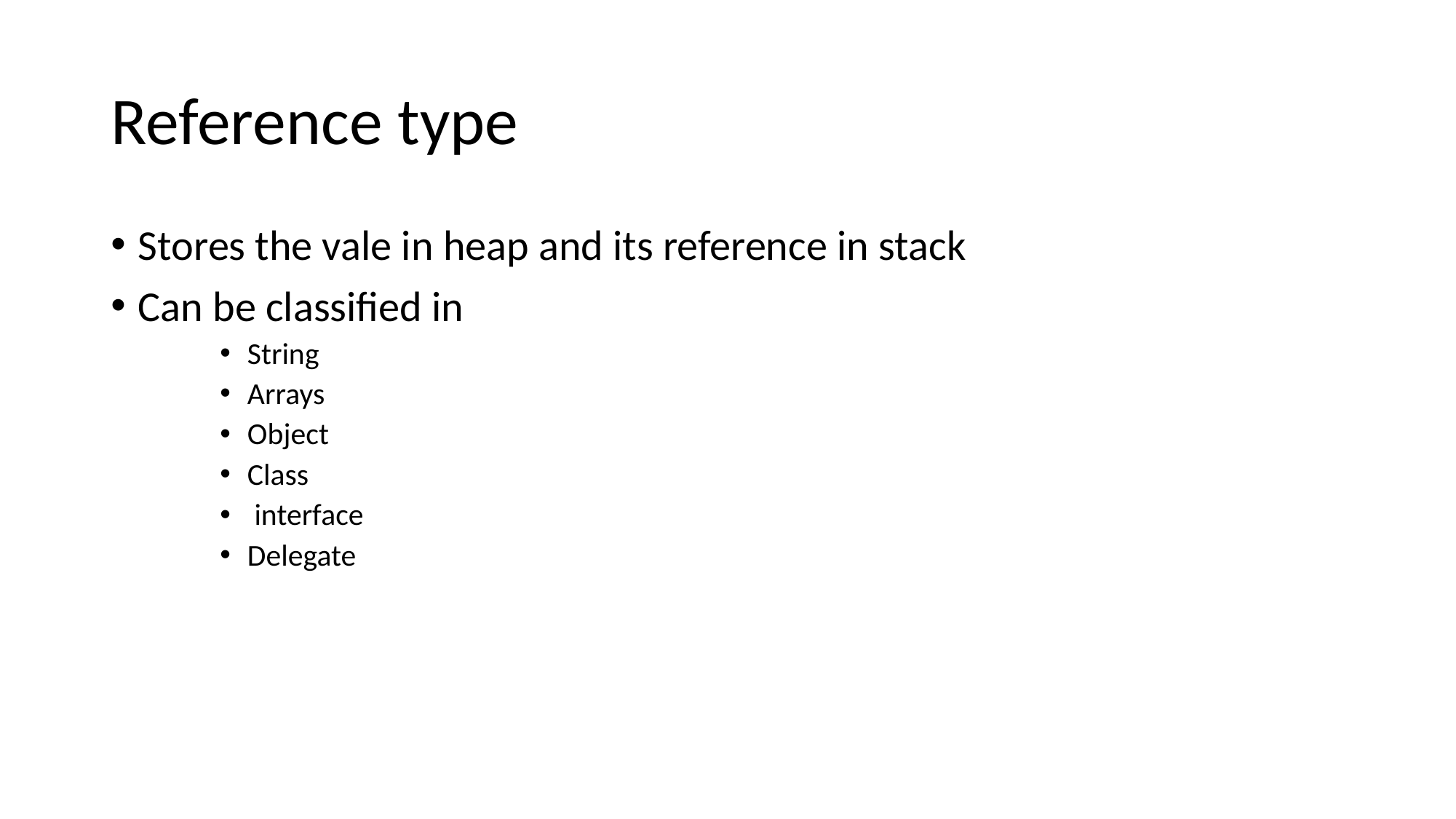

# Reference type
Stores the vale in heap and its reference in stack
Can be classified in
String
Arrays
Object
Class
 interface
Delegate